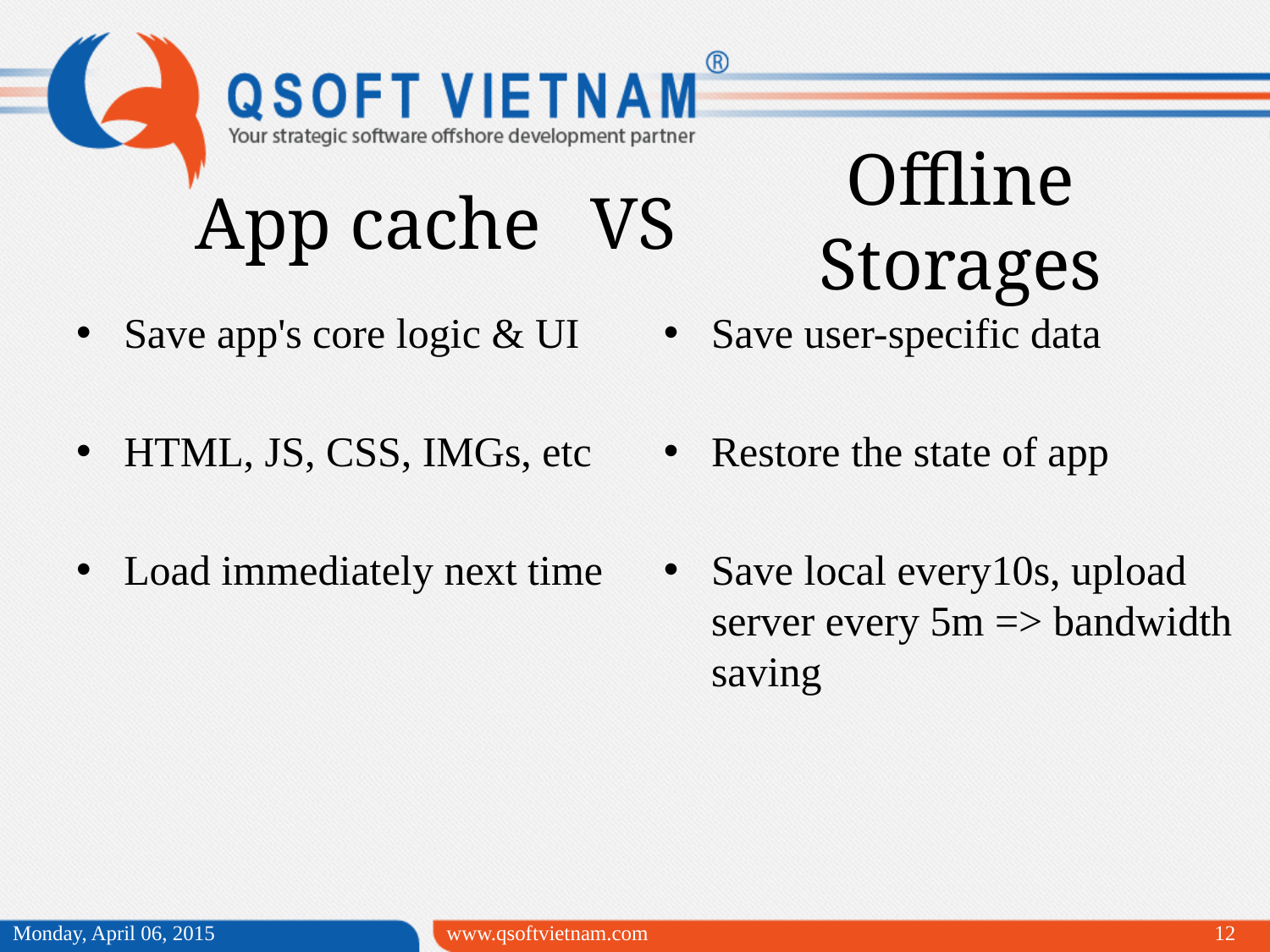

Offline Storages
App cache
VS
Save app's core logic & UI

HTML, JS, CSS, IMGs, etc

Load immediately next time

Save user-specific data

Restore the state of app

Save local every10s, upload server every 5m => bandwidth saving
Monday, April 06, 2015
www.qsoftvietnam.com
12